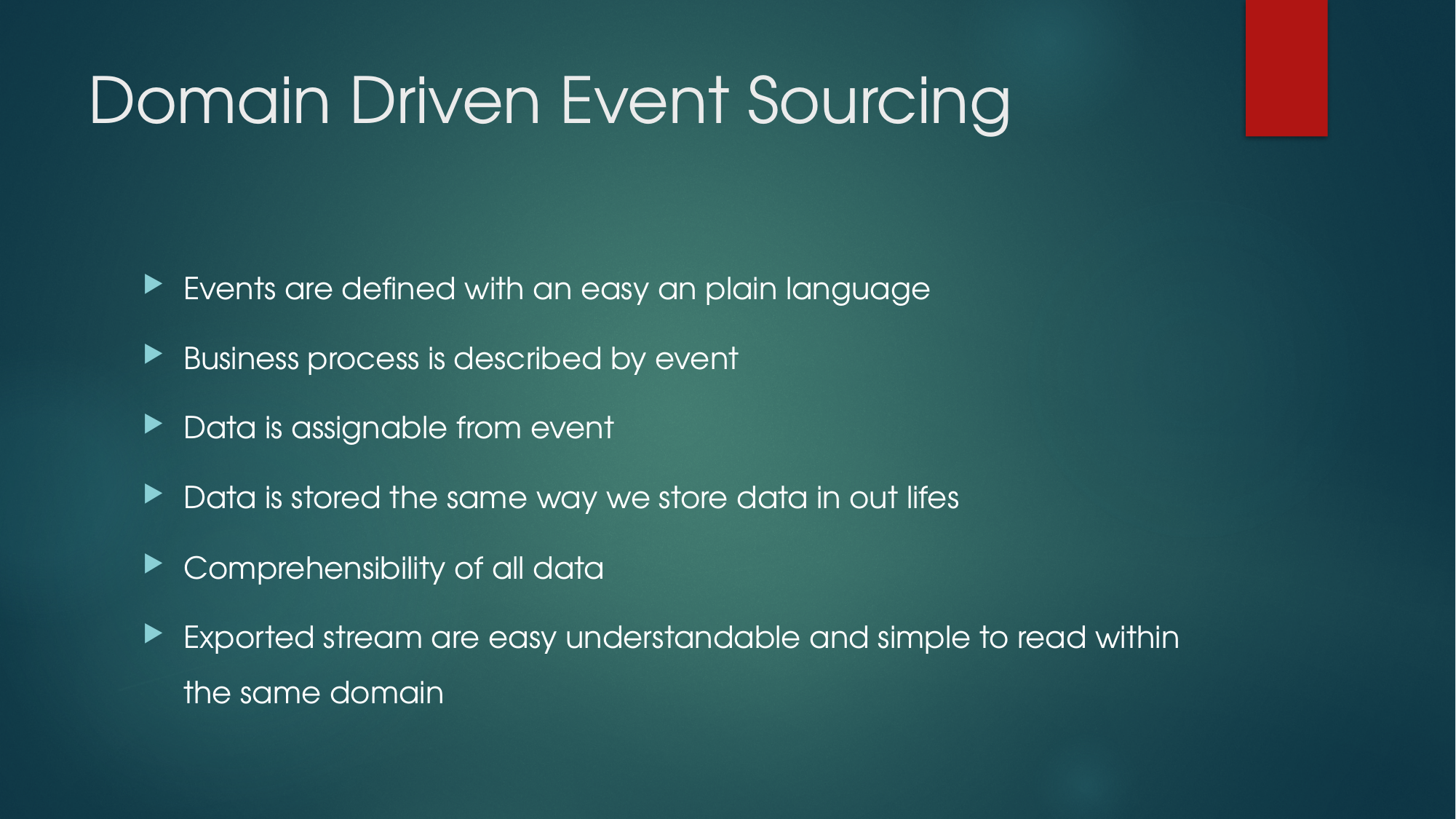

# Domain Driven Event Sourcing
Events are defined with an easy an plain language
Business process is described by event
Data is assignable from event
Data is stored the same way we store data in out lifes
Comprehensibility of all data
Exported stream are easy understandable and simple to read within the same domain